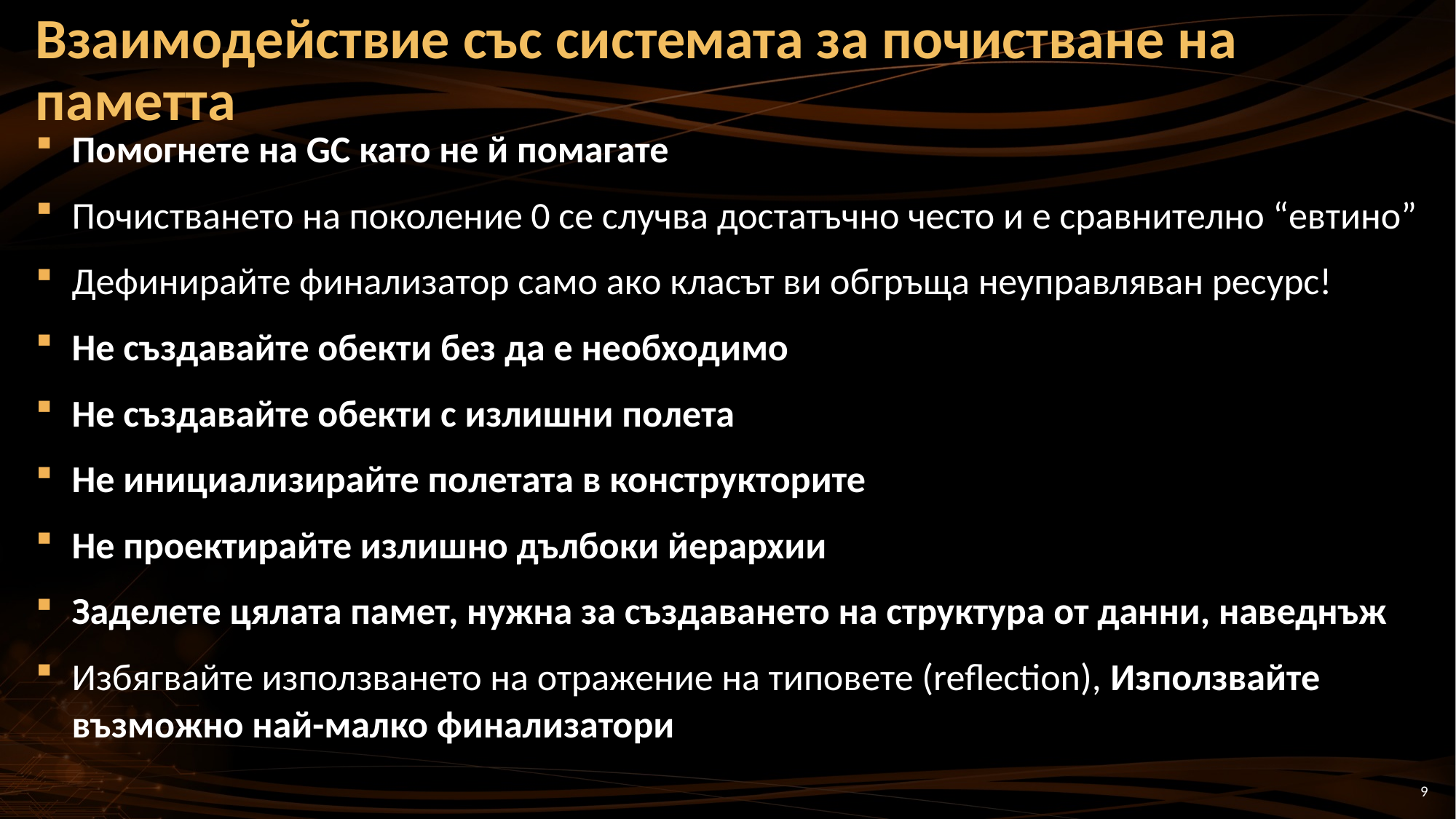

# Взаимодействие със системата за почистване на паметта
Помогнете на GC като не й помагате
Почистването на поколение 0 се случва достатъчно често и е сравнително “евтино”
Дефинирайте финализатор само ако класът ви обгръща неуправляван ресурс!
Не създавайте обекти без да е необходимо
Не създавайте обекти с излишни полета
Не инициализирайте полетата в конструкторите
Не проектирайте излишно дълбоки йерархии
Заделете цялата памет, нужна за създаването на структура от данни, наведнъж
Избягвайте използването на отражение на типовете (reflection), Използвайте възможно най-малко финализатори
9